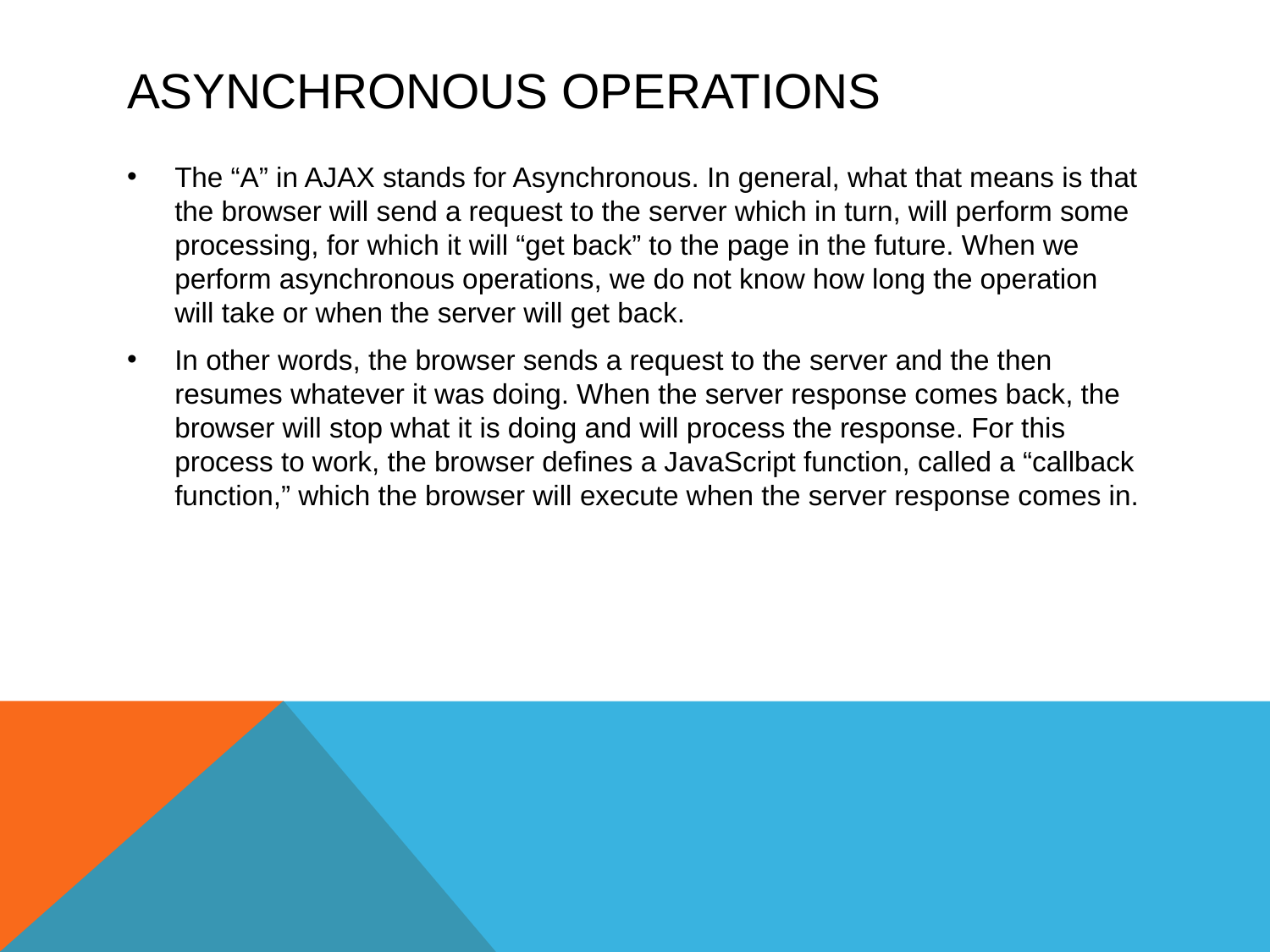

# Asynchronous operations
The “A” in AJAX stands for Asynchronous. In general, what that means is that the browser will send a request to the server which in turn, will perform some processing, for which it will “get back” to the page in the future. When we perform asynchronous operations, we do not know how long the operation will take or when the server will get back.
In other words, the browser sends a request to the server and the then resumes whatever it was doing. When the server response comes back, the browser will stop what it is doing and will process the response. For this process to work, the browser defines a JavaScript function, called a “callback function,” which the browser will execute when the server response comes in.